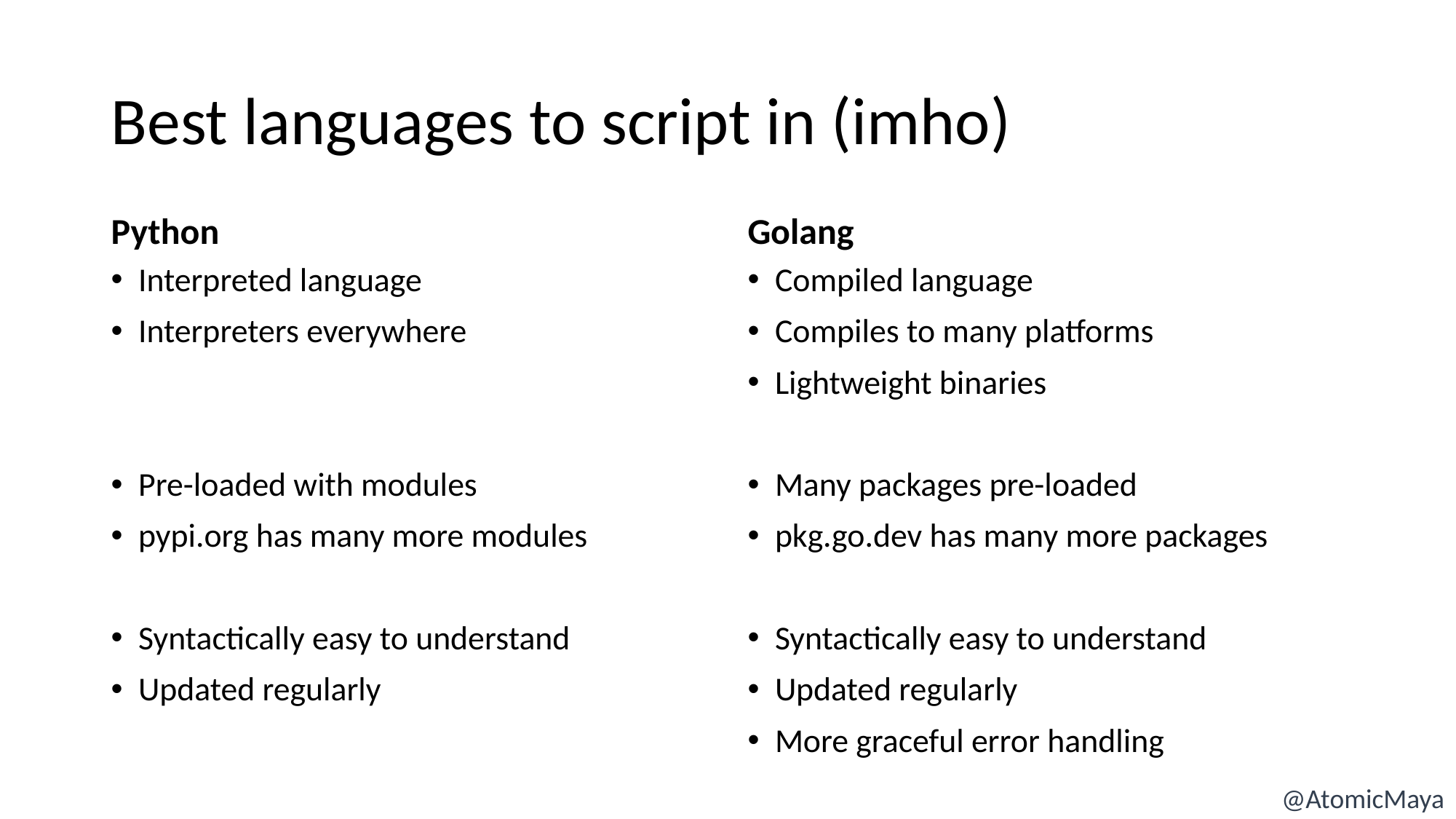

# Best languages to script in (imho)
Python
Golang
Interpreted language
Interpreters everywhere

Pre-loaded with modules
pypi.org has many more modules

Syntactically easy to understand
Updated regularly

Compiled language
Compiles to many platforms
Lightweight binaries

Many packages pre-loaded
pkg.go.dev has many more packages

Syntactically easy to understand
Updated regularly
More graceful error handling
@AtomicMaya